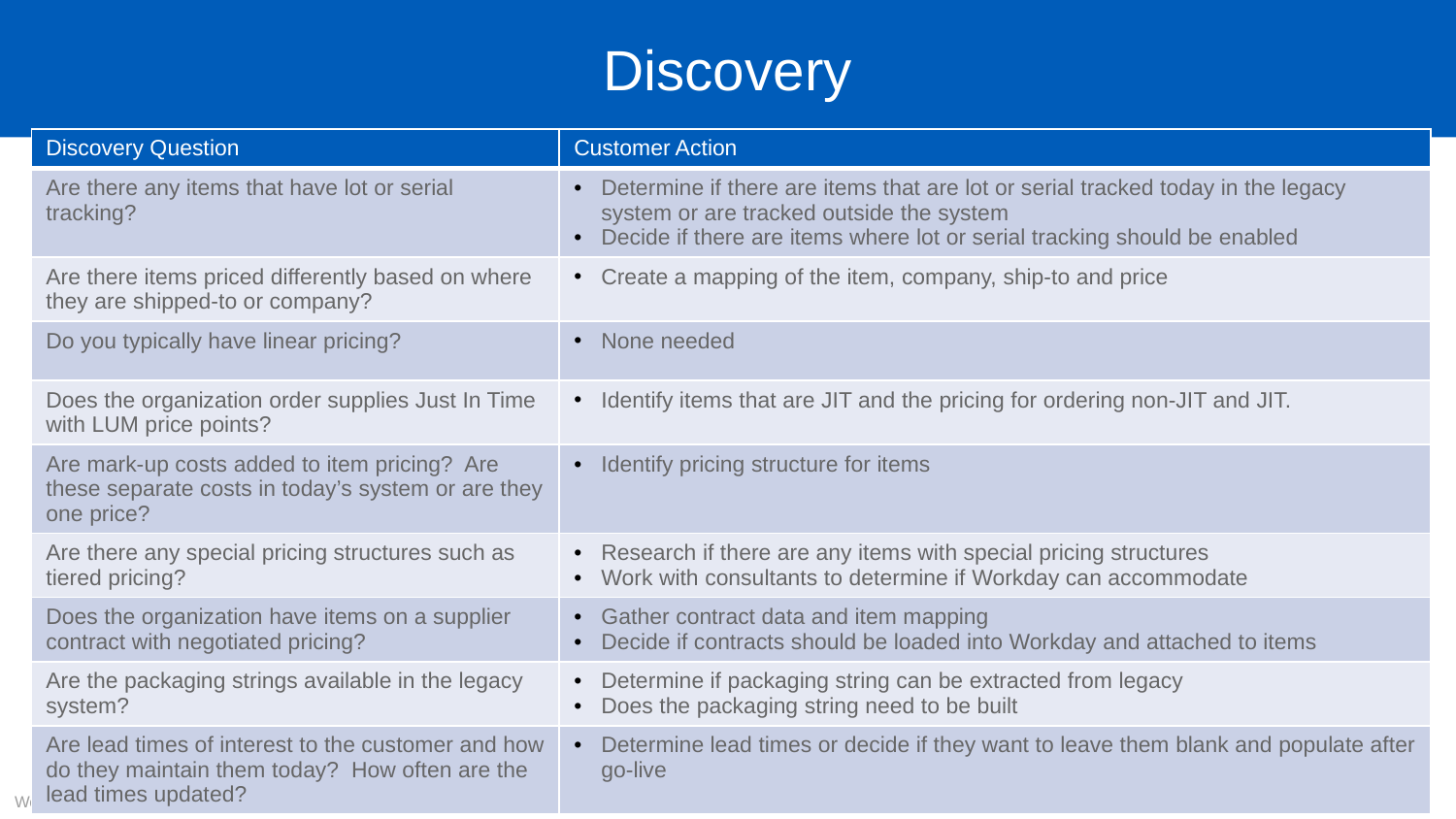

# Discovery
| Discovery Question | Customer Action |
| --- | --- |
| Are there any items that have lot or serial tracking? | Determine if there are items that are lot or serial tracked today in the legacy system or are tracked outside the system Decide if there are items where lot or serial tracking should be enabled |
| Are there items priced differently based on where they are shipped-to or company? | Create a mapping of the item, company, ship-to and price |
| Do you typically have linear pricing? | None needed |
| Does the organization order supplies Just In Time with LUM price points? | Identify items that are JIT and the pricing for ordering non-JIT and JIT. |
| Are mark-up costs added to item pricing? Are these separate costs in today’s system or are they one price? | Identify pricing structure for items |
| Are there any special pricing structures such as tiered pricing? | Research if there are any items with special pricing structures Work with consultants to determine if Workday can accommodate |
| Does the organization have items on a supplier contract with negotiated pricing? | Gather contract data and item mapping Decide if contracts should be loaded into Workday and attached to items |
| Are the packaging strings available in the legacy system? | Determine if packaging string can be extracted from legacy Does the packaging string need to be built |
| Are lead times of interest to the customer and how do they maintain them today? How often are the lead times updated? | Determine lead times or decide if they want to leave them blank and populate after go-live |
Workday Confidential